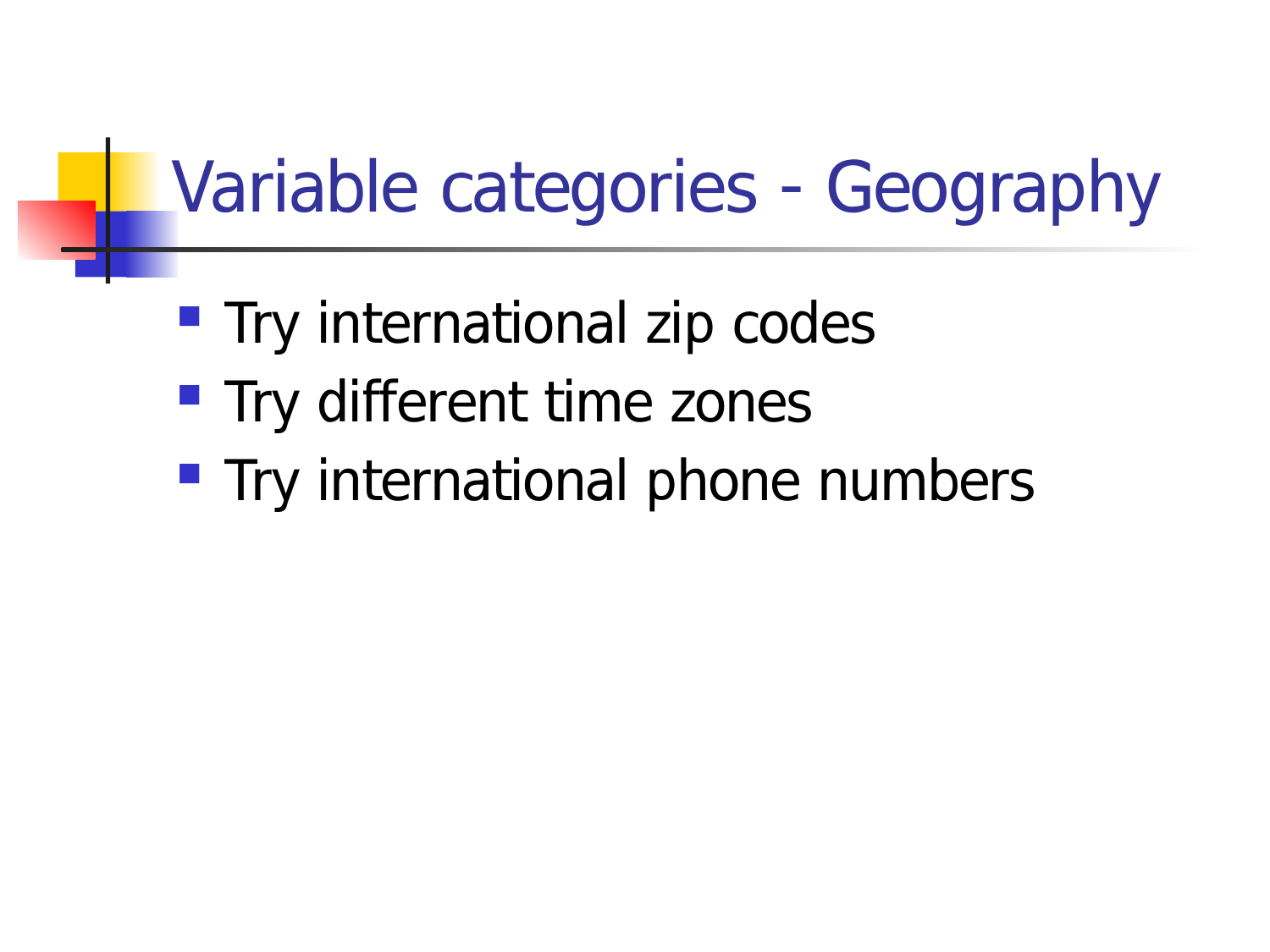

# Variable categories - Geography
Try international zip codes
Try different time zones
Try international phone numbers